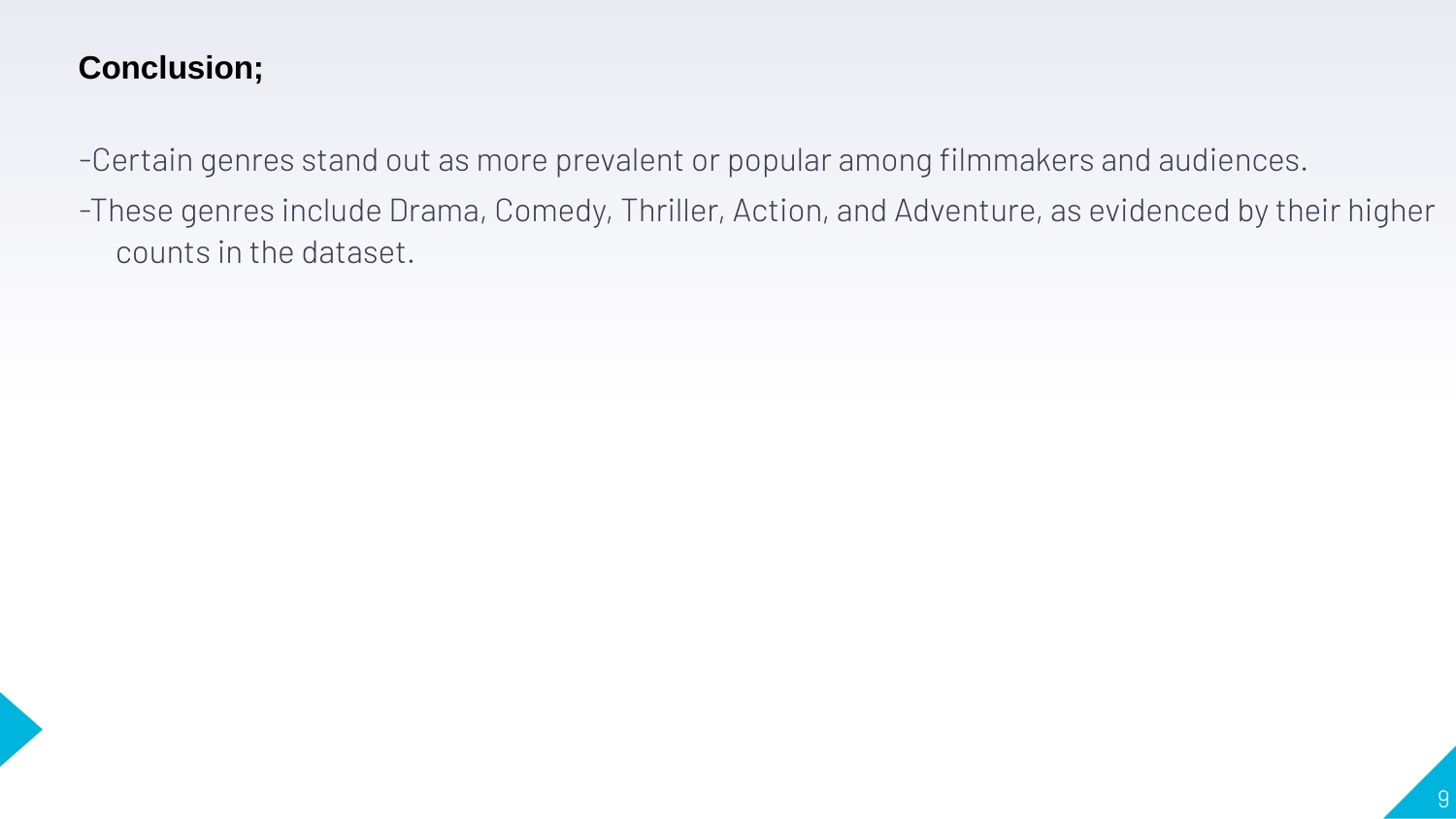

Conclusion;
-Certain genres stand out as more prevalent or popular among filmmakers and audiences.
-These genres include Drama, Comedy, Thriller, Action, and Adventure, as evidenced by their higher counts in the dataset.
9